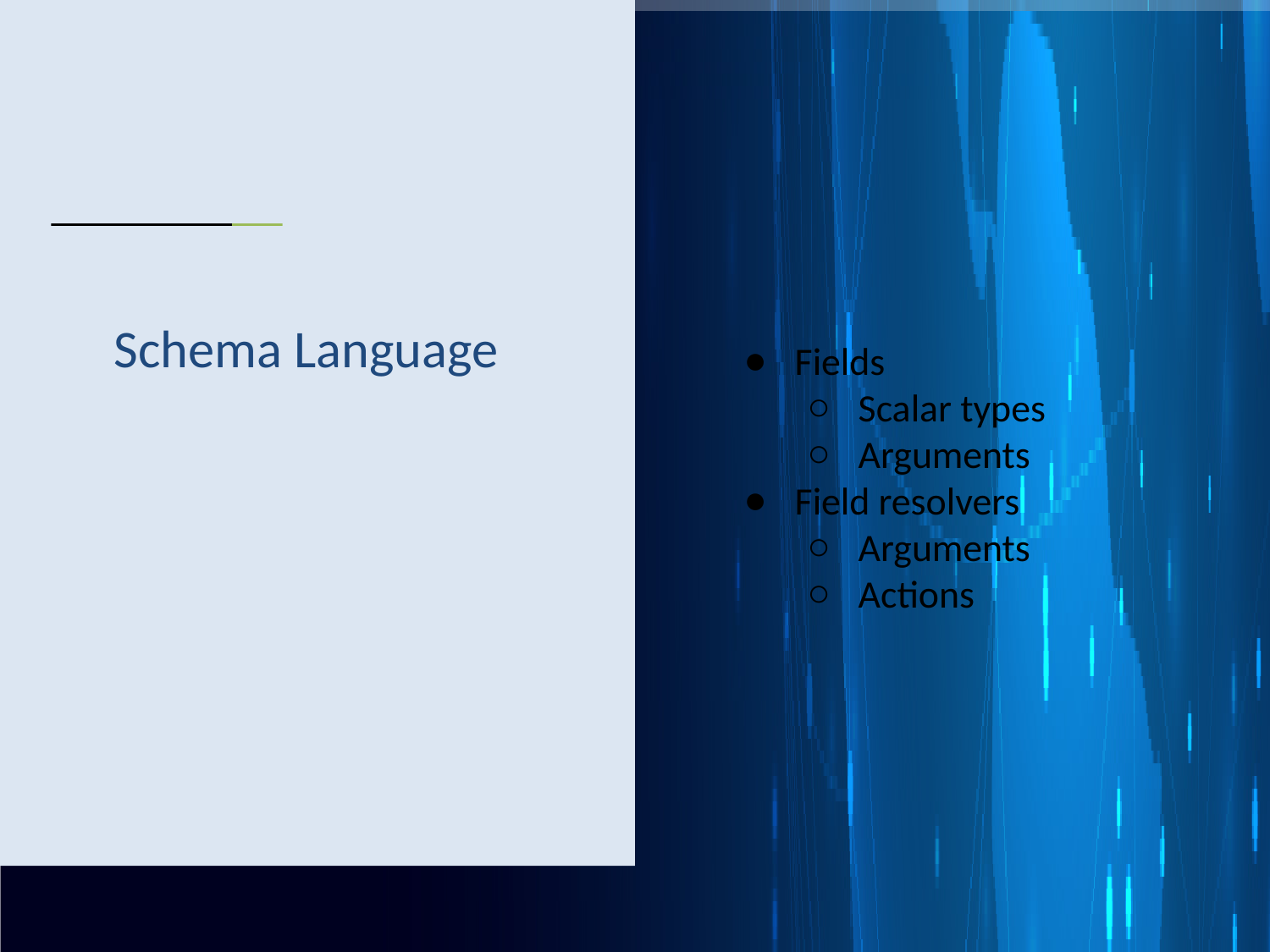

Fields
Scalar types
Arguments
Field resolvers
Arguments
Actions
# Schema Language